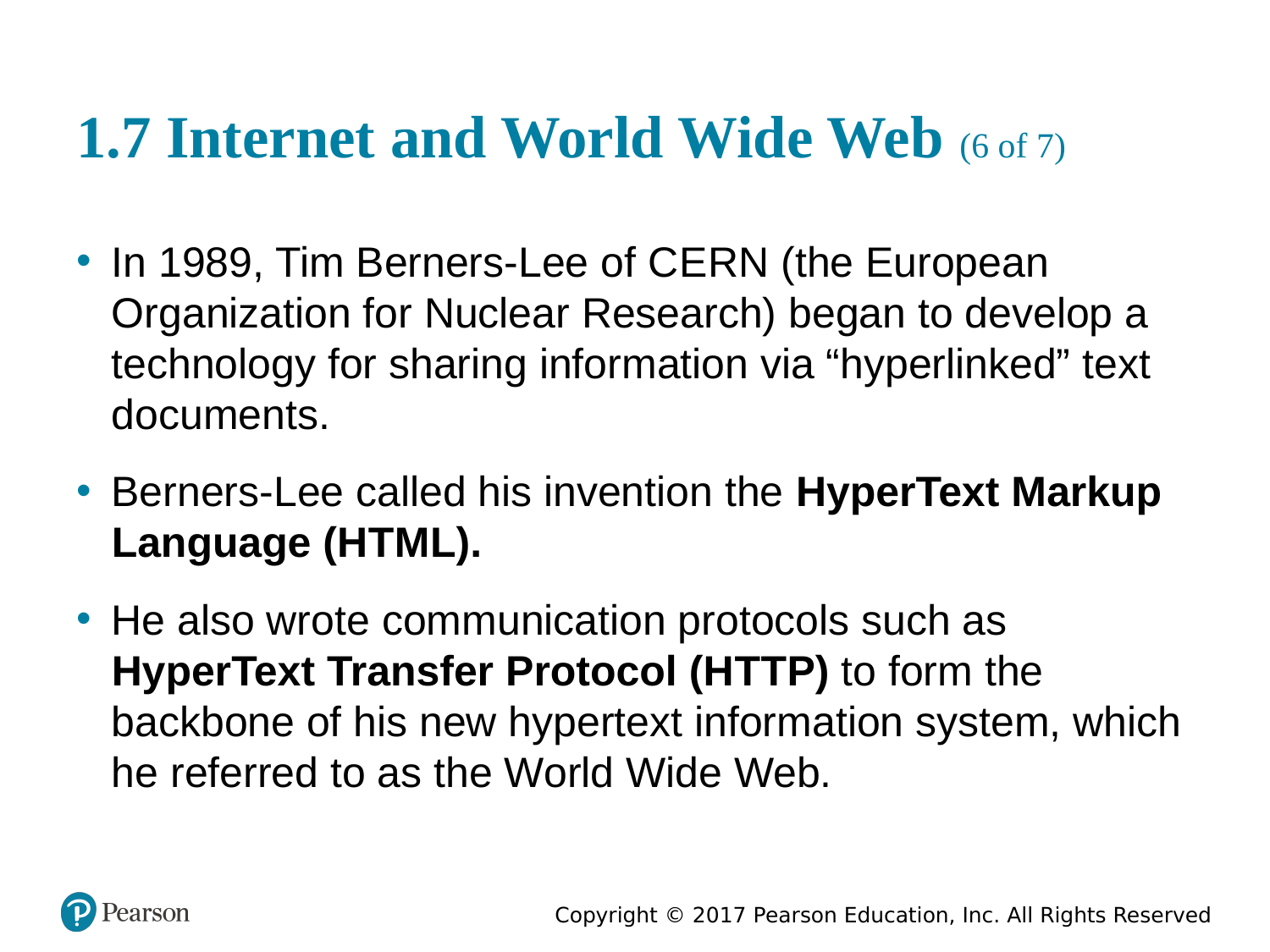

# 1.7 Internet and World Wide Web (6 of 7)
In 1989, Tim Berners-Lee of C E R N (the European Organization for Nuclear Research) began to develop a technology for sharing information via “hyperlinked” text documents.
Berners-Lee called his invention the HyperText Markup Language (H T M L).
He also wrote communication protocols such as HyperText Transfer Protocol (H T T P) to form the backbone of his new hypertext information system, which he referred to as the World Wide Web.